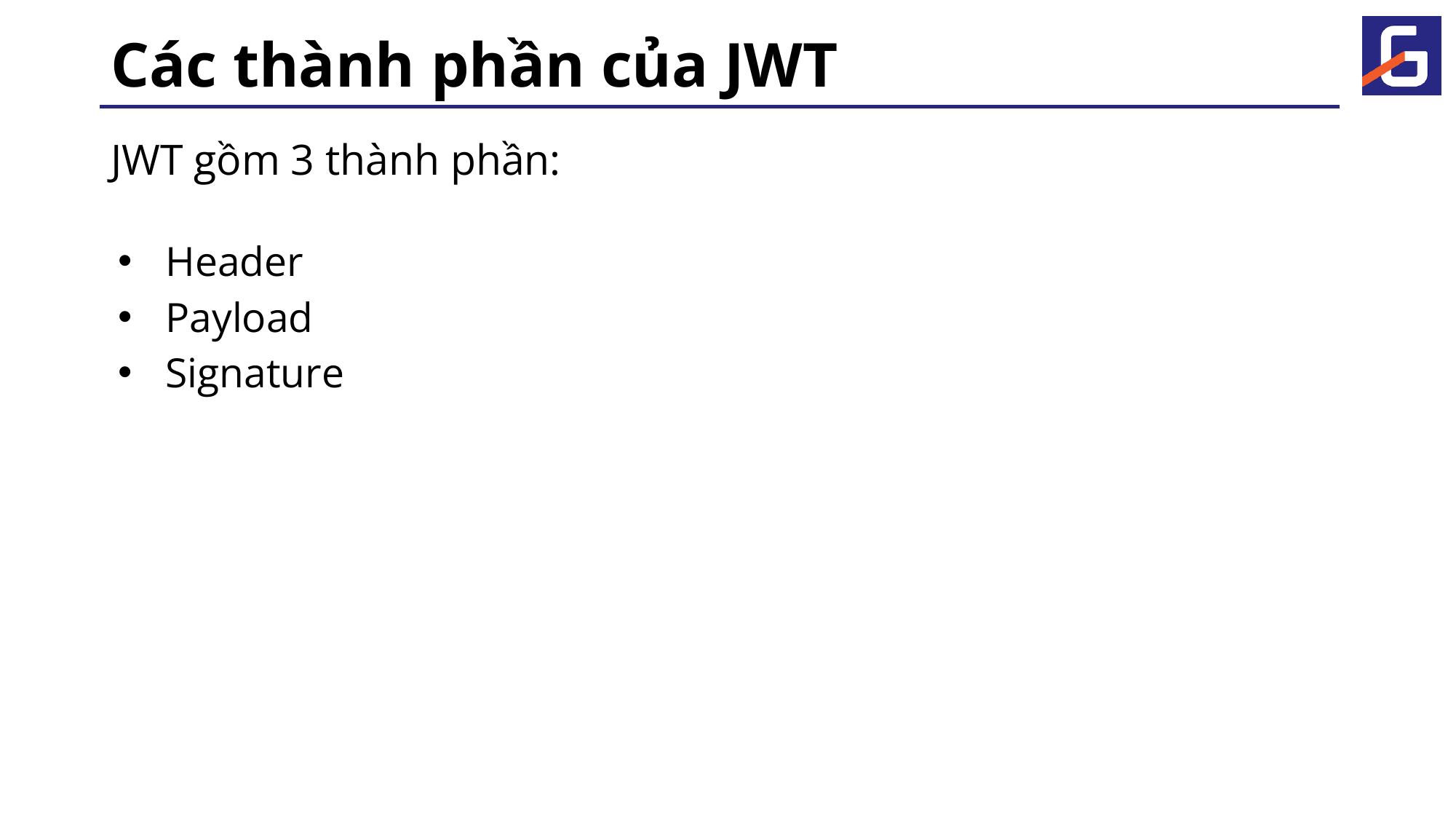

# Các thành phần của JWT
JWT gồm 3 thành phần:

Header
Payload
Signature